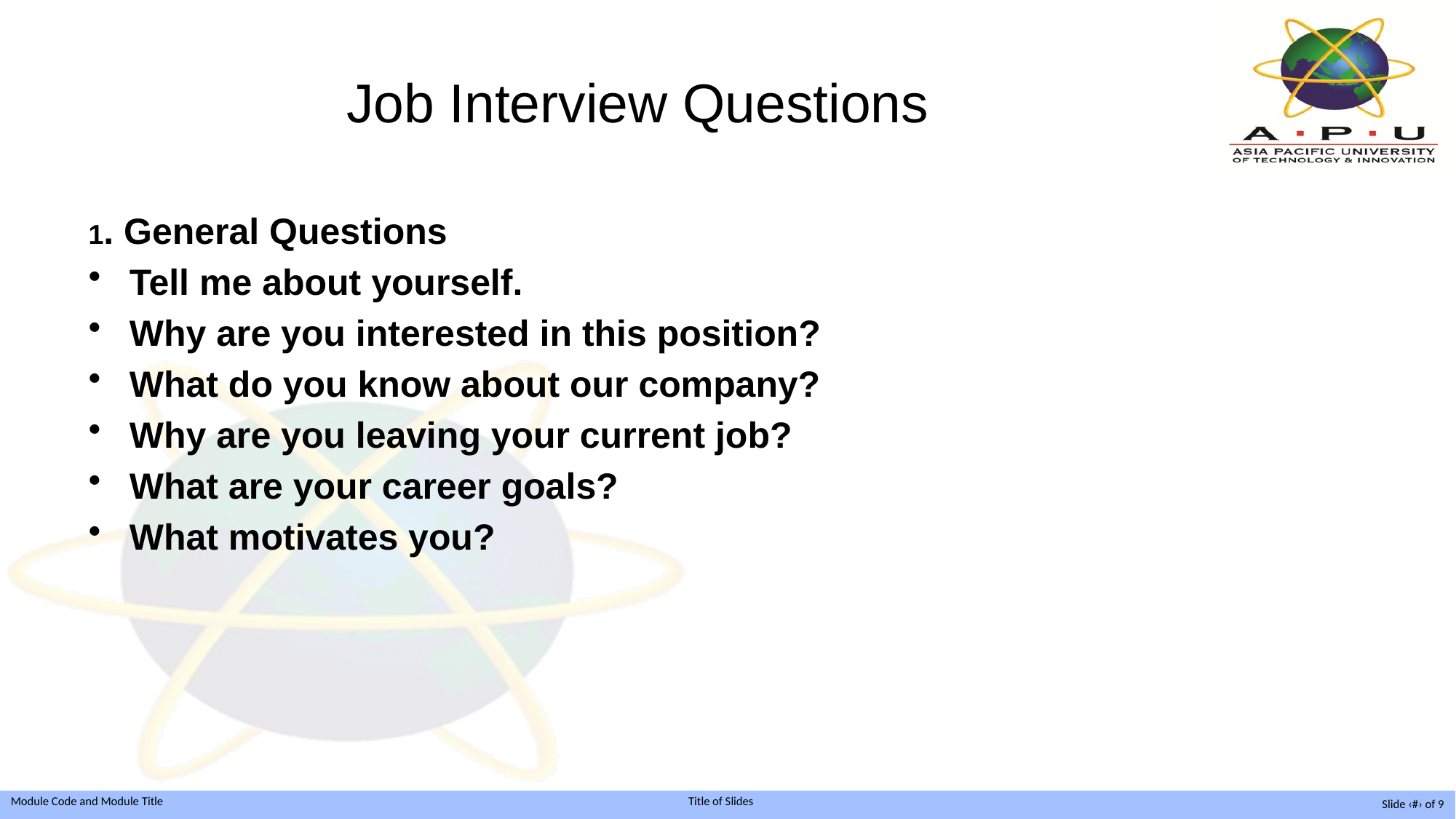

# Job Interview Questions
1. General Questions
Tell me about yourself.
Why are you interested in this position?
What do you know about our company?
Why are you leaving your current job?
What are your career goals?
What motivates you?

Slide ‹#› of 9